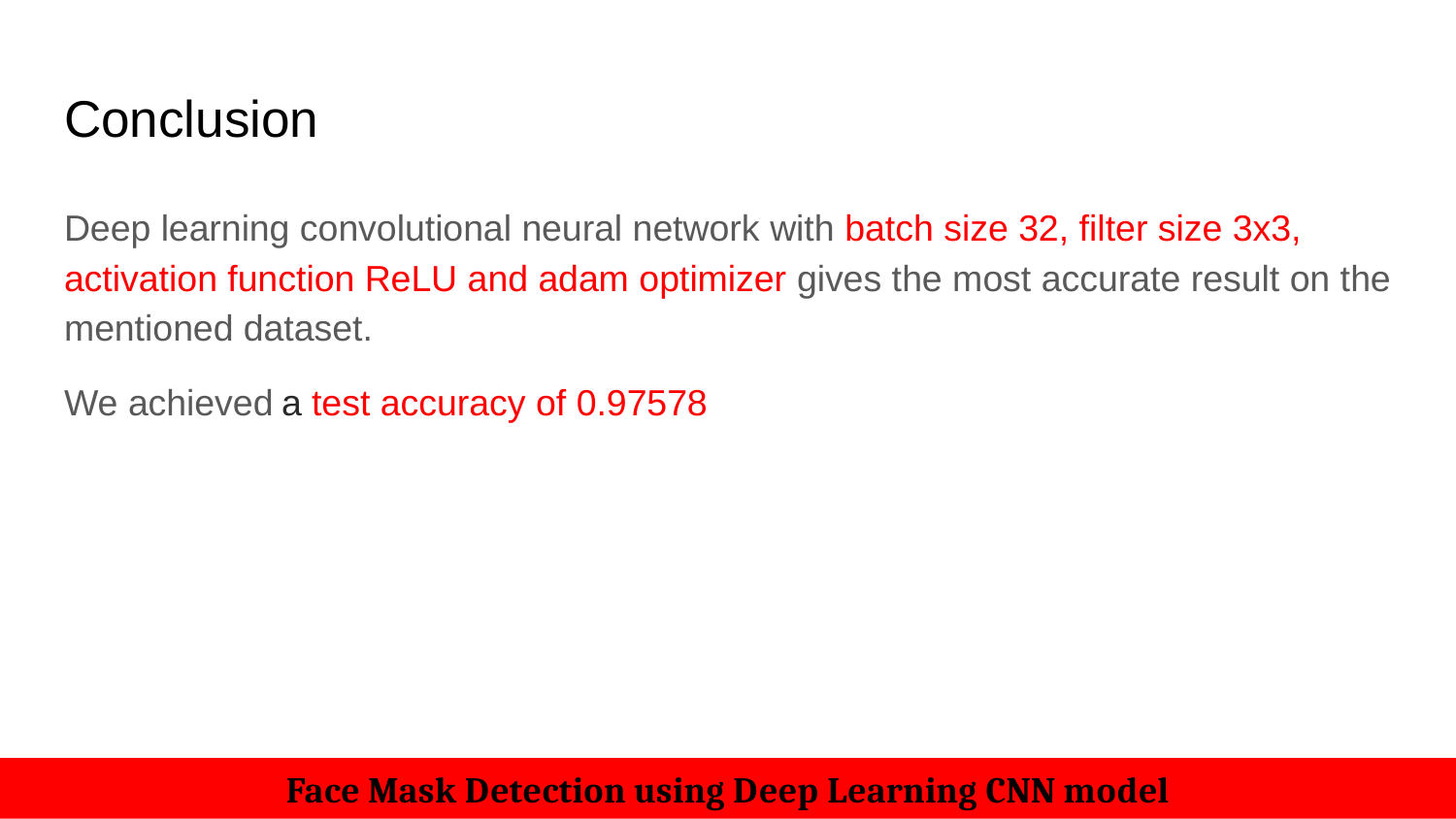

# Conclusion
Deep learning convolutional neural network with batch size 32, filter size 3x3, activation function ReLU and adam optimizer gives the most accurate result on the mentioned dataset.
We achieved a test accuracy of 0.97578

Face Mask Detection using Deep Learning CNN model